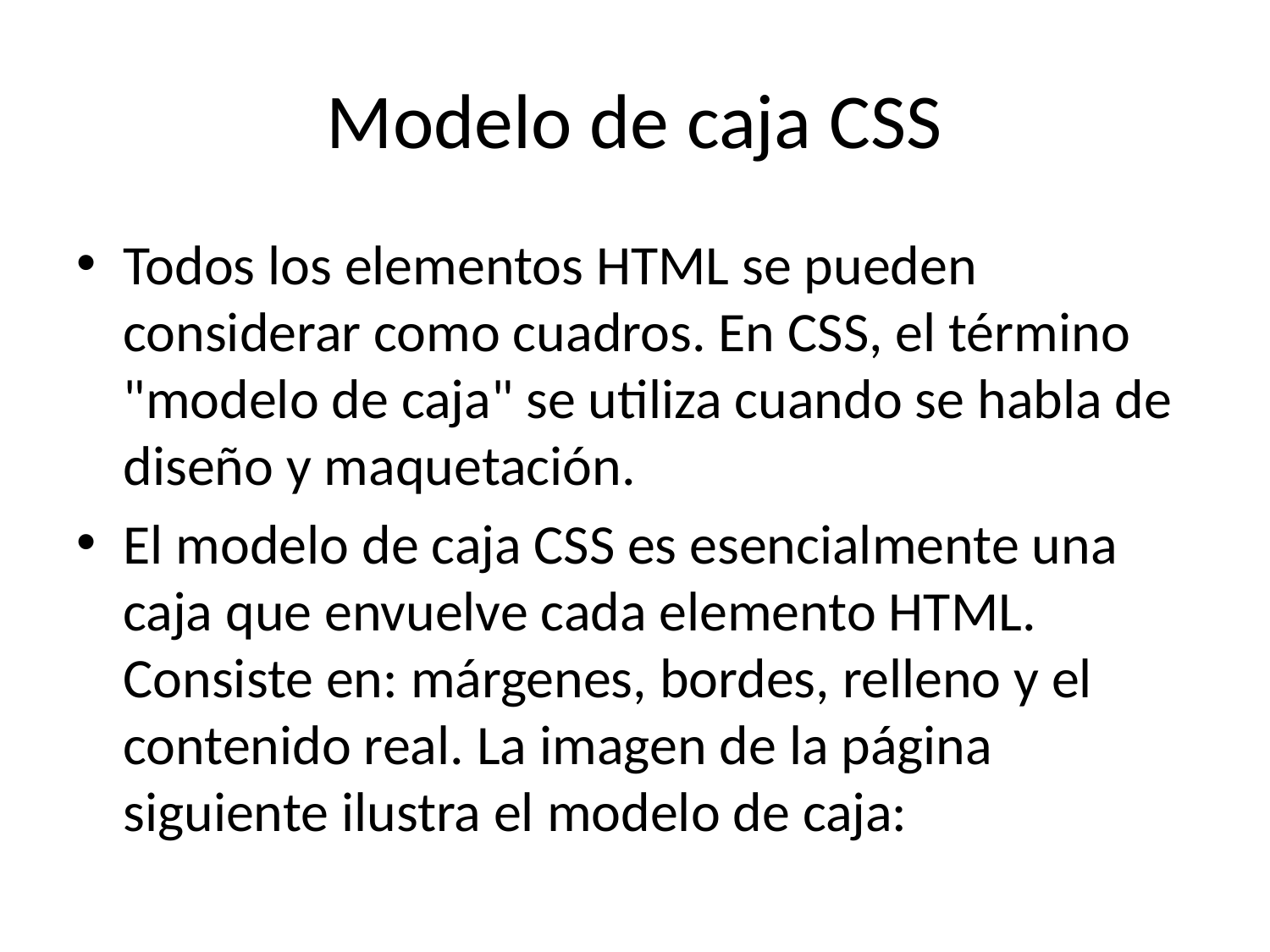

# Modelo de caja CSS
Todos los elementos HTML se pueden considerar como cuadros. En CSS, el término "modelo de caja" se utiliza cuando se habla de diseño y maquetación.
El modelo de caja CSS es esencialmente una caja que envuelve cada elemento HTML. Consiste en: márgenes, bordes, relleno y el contenido real. La imagen de la página siguiente ilustra el modelo de caja: